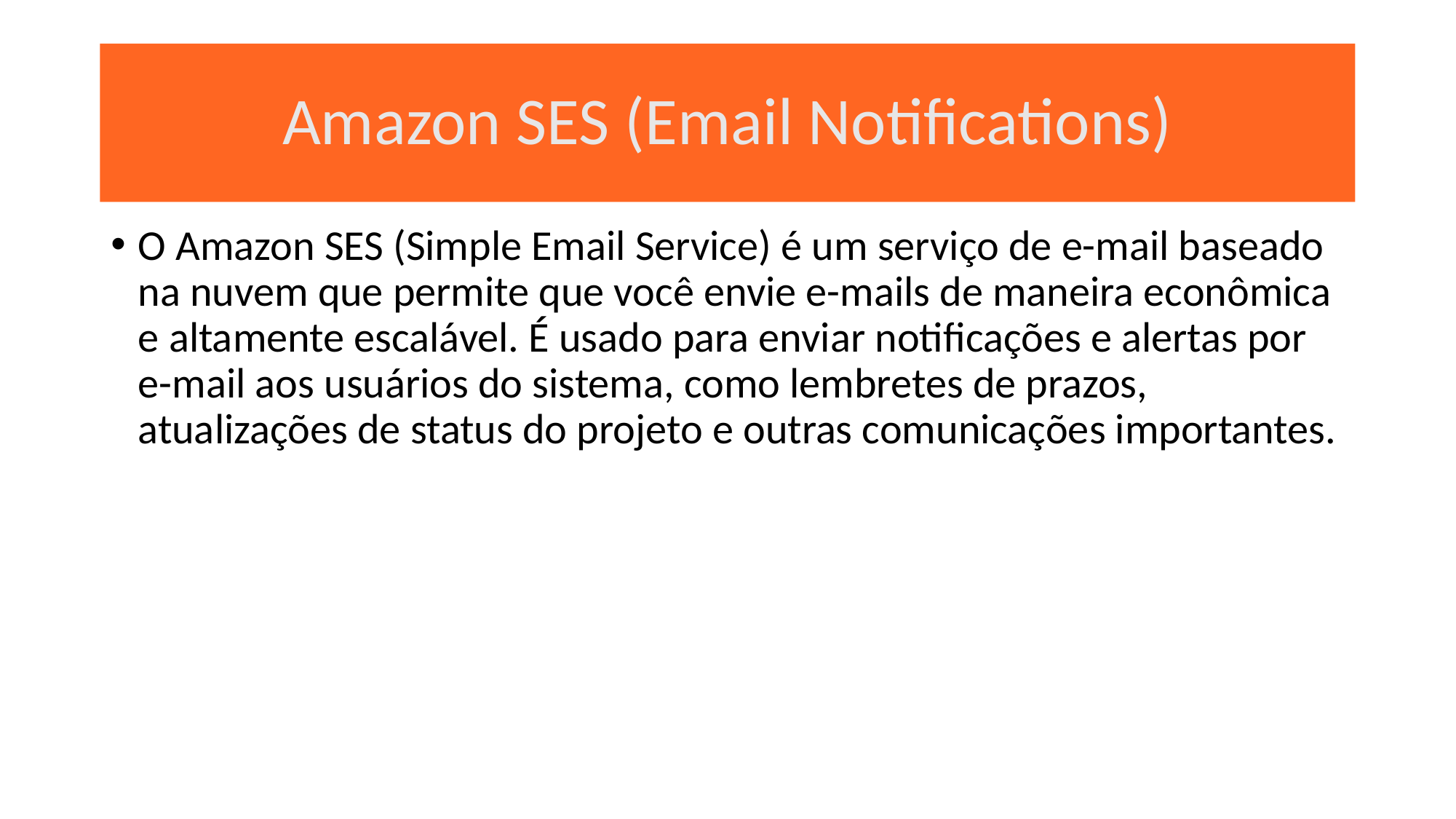

# Amazon SES (Email Notifications)
O Amazon SES (Simple Email Service) é um serviço de e-mail baseado na nuvem que permite que você envie e-mails de maneira econômica e altamente escalável. É usado para enviar notificações e alertas por e-mail aos usuários do sistema, como lembretes de prazos, atualizações de status do projeto e outras comunicações importantes.